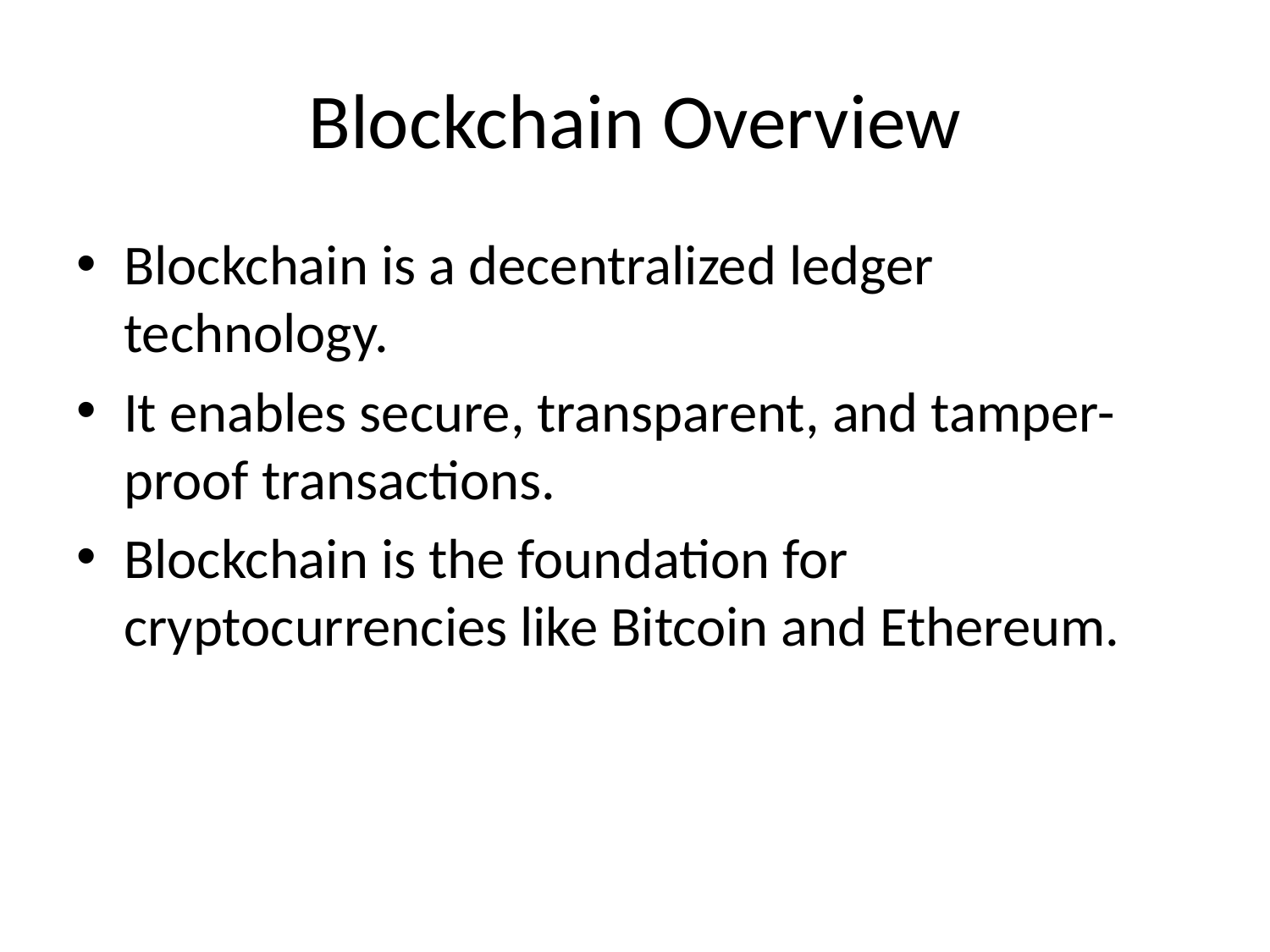

# Blockchain Overview
Blockchain is a decentralized ledger technology.
It enables secure, transparent, and tamper-proof transactions.
Blockchain is the foundation for cryptocurrencies like Bitcoin and Ethereum.